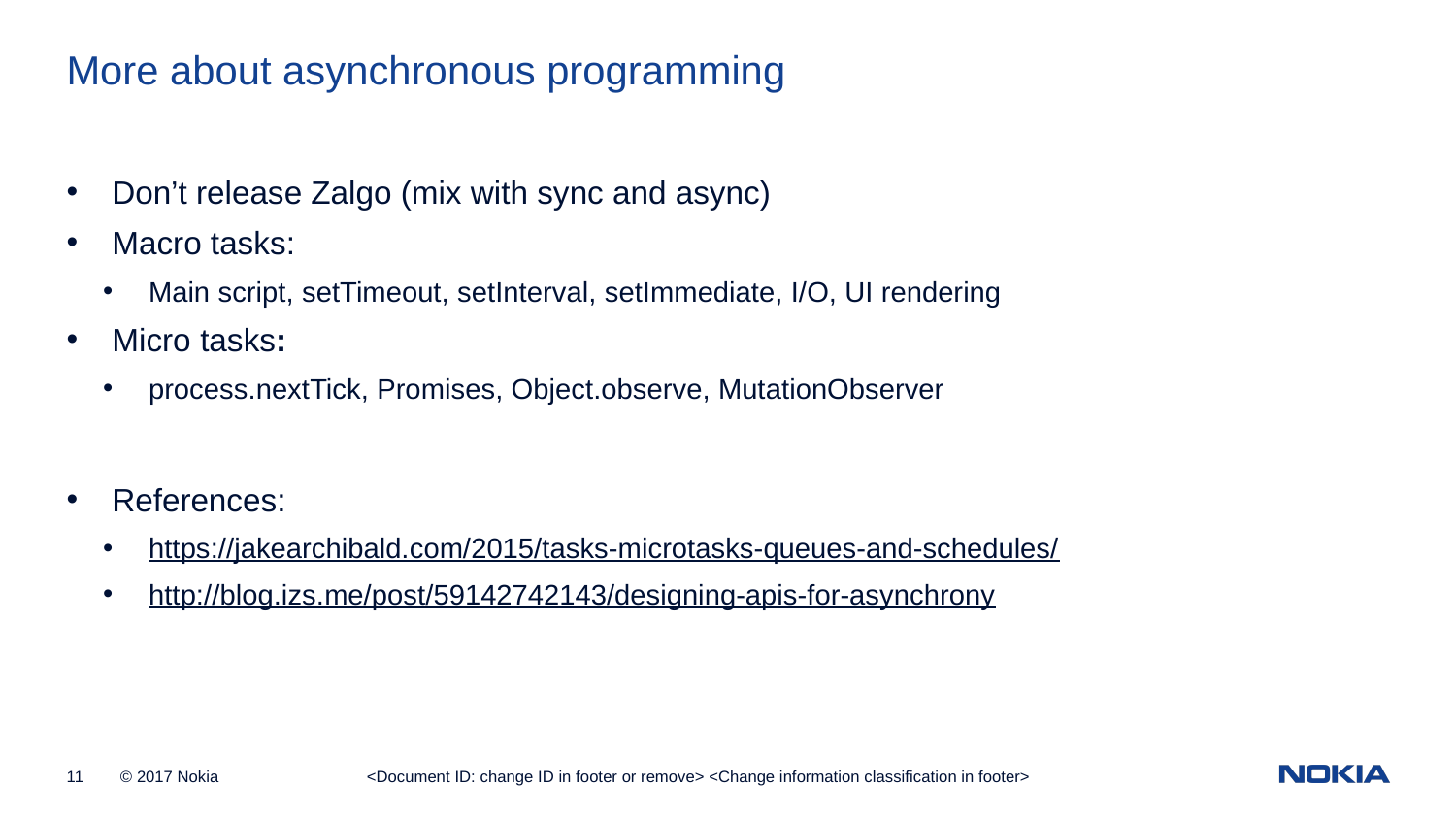

More about asynchronous programming

Don’t release Zalgo (mix with sync and async)
Macro tasks:
Main script, setTimeout, setInterval, setImmediate, I/O, UI rendering
Micro tasks:
process.nextTick, Promises, Object.observe, MutationObserver

References:
https://jakearchibald.com/2015/tasks-microtasks-queues-and-schedules/
http://blog.izs.me/post/59142742143/designing-apis-for-asynchrony
<Document ID: change ID in footer or remove> <Change information classification in footer>